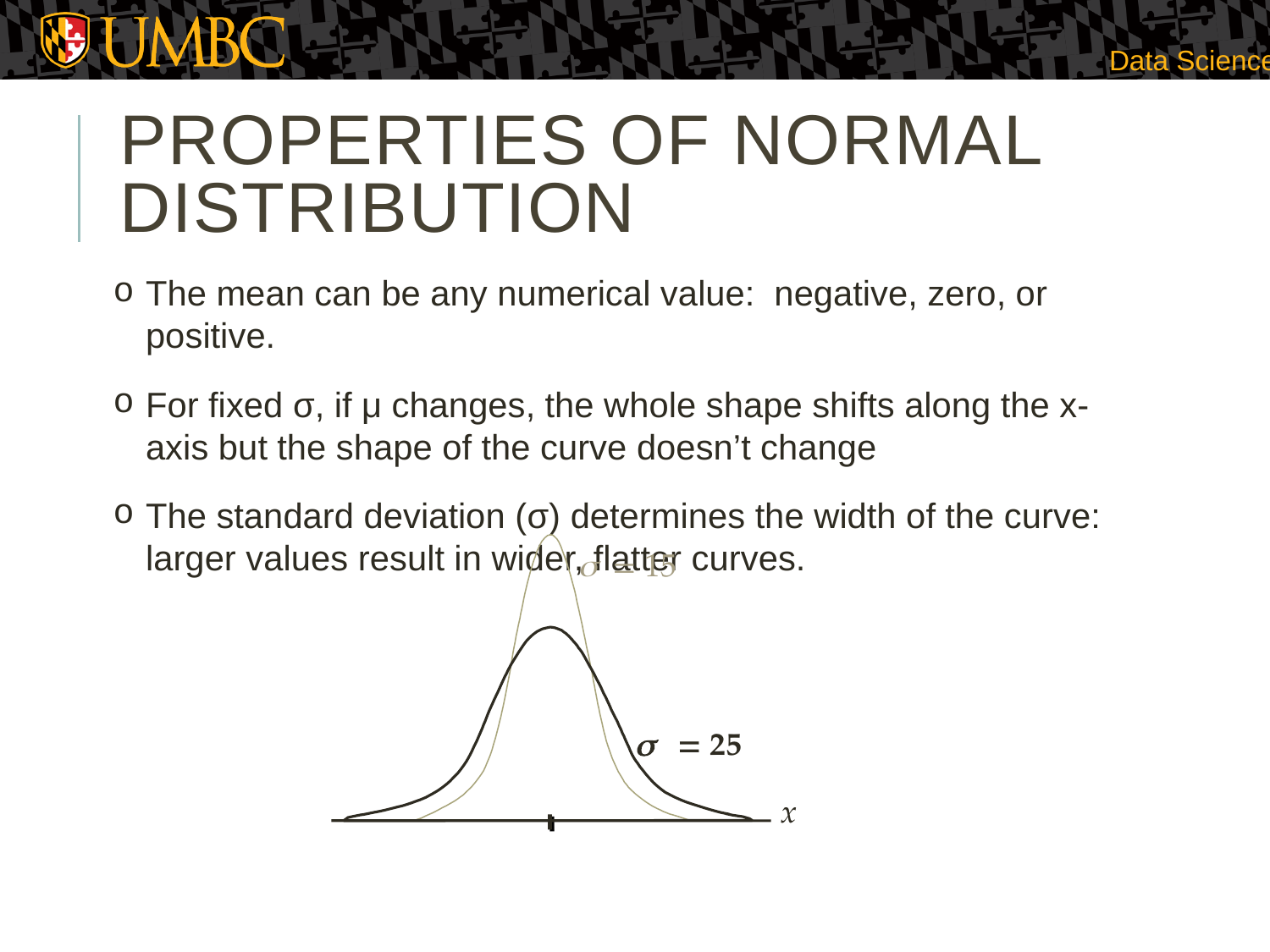

# Properties of normal Distribution
The mean can be any numerical value:  negative, zero, or positive.
For fixed σ, if μ changes, the whole shape shifts along the x-axis but the shape of the curve doesn’t change
The standard deviation (σ) determines the width of the curve: larger values result in wider, flatter curves.

σ  = 15

σ  = 25
x